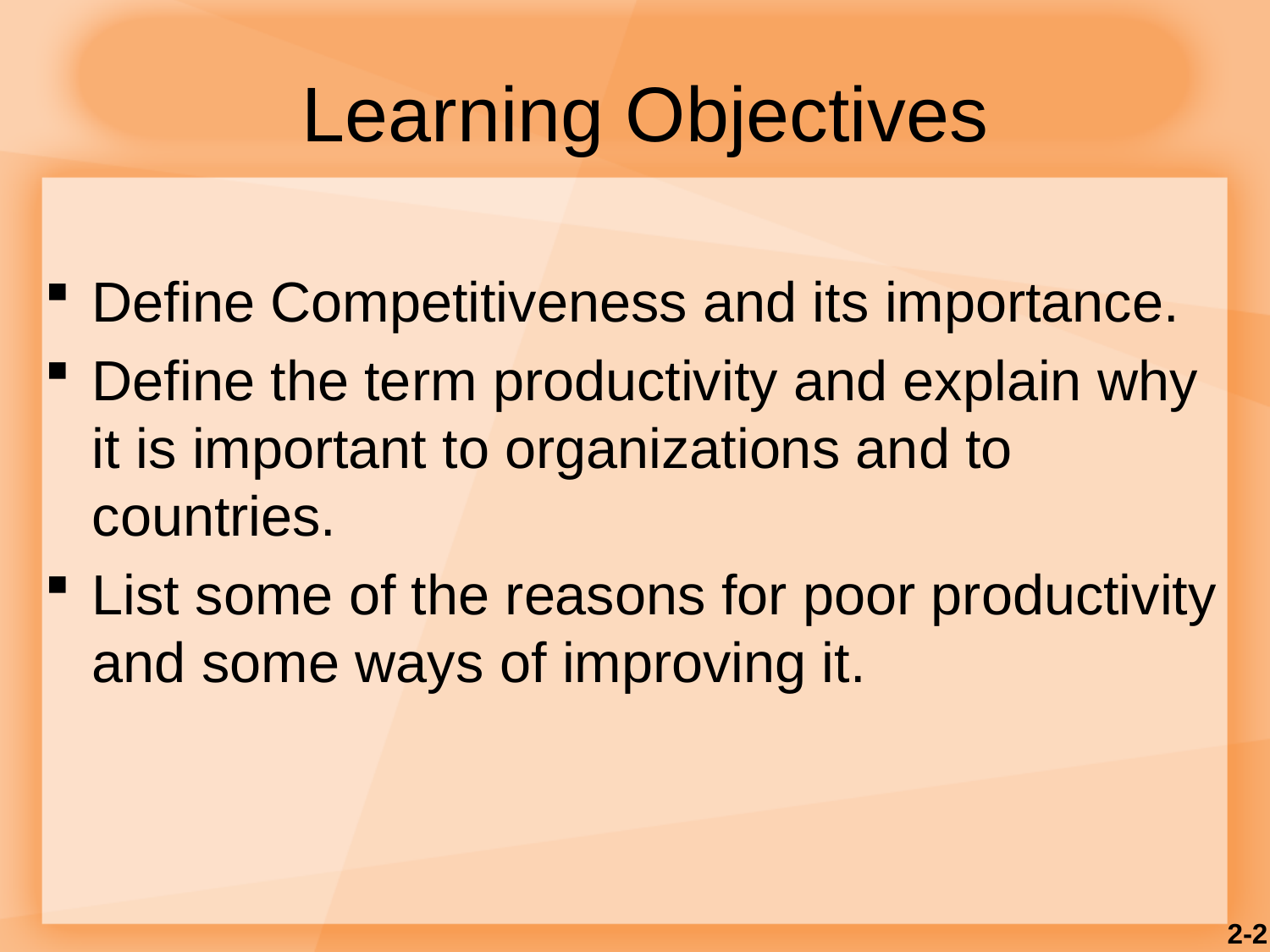

# Learning Objectives

Define Competitiveness and its importance.
Define the term productivity and explain why it is important to organizations and to countries.
List some of the reasons for poor productivity and some ways of improving it.

2-2